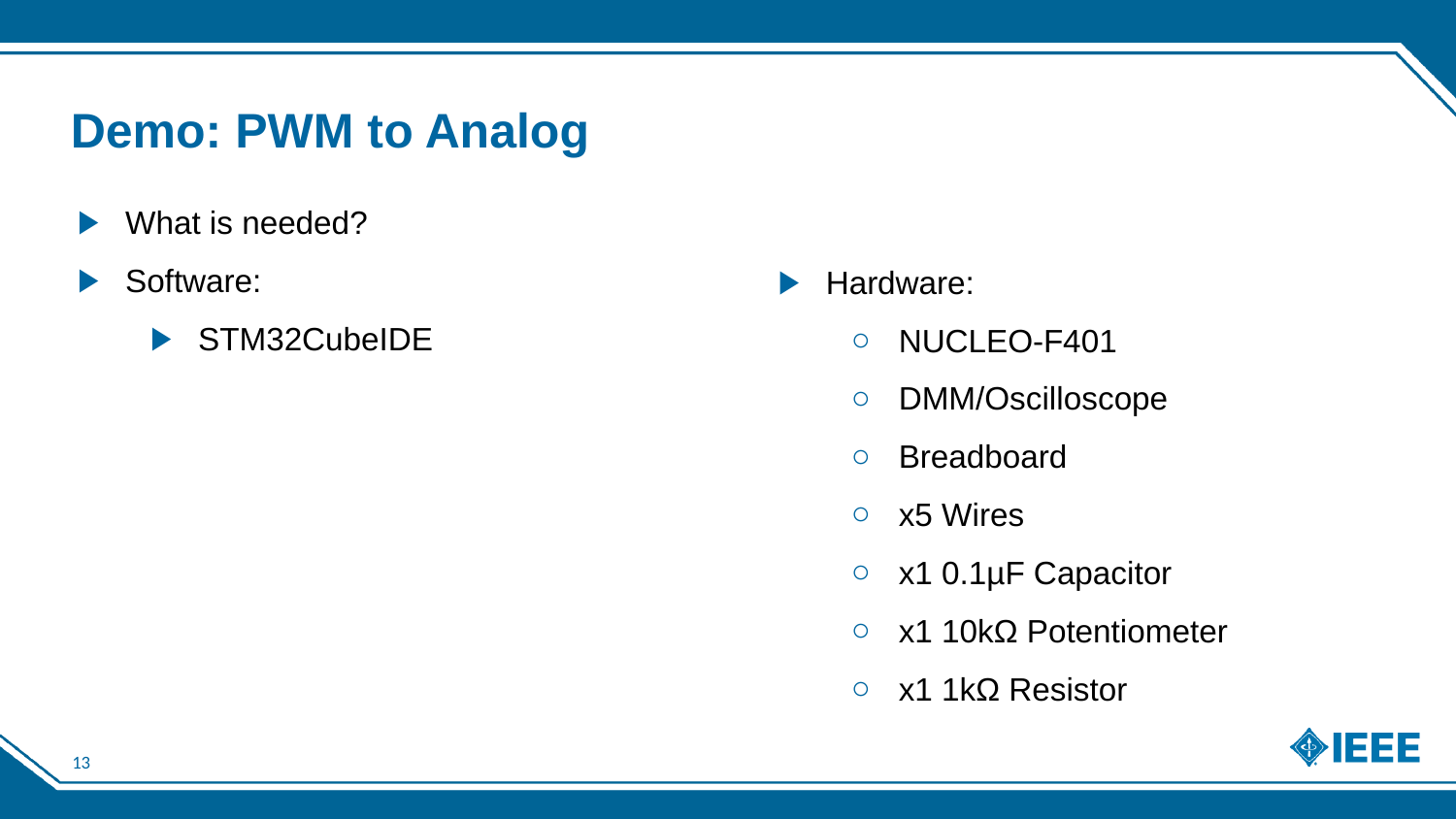

# Demo: PWM to Analog
What is needed?
Software:
STM32CubeIDE
Hardware:
NUCLEO-F401
DMM/Oscilloscope
Breadboard
x5 Wires
x1 0.1µF Capacitor
x1 10kΩ Potentiometer
x1 1kΩ Resistor